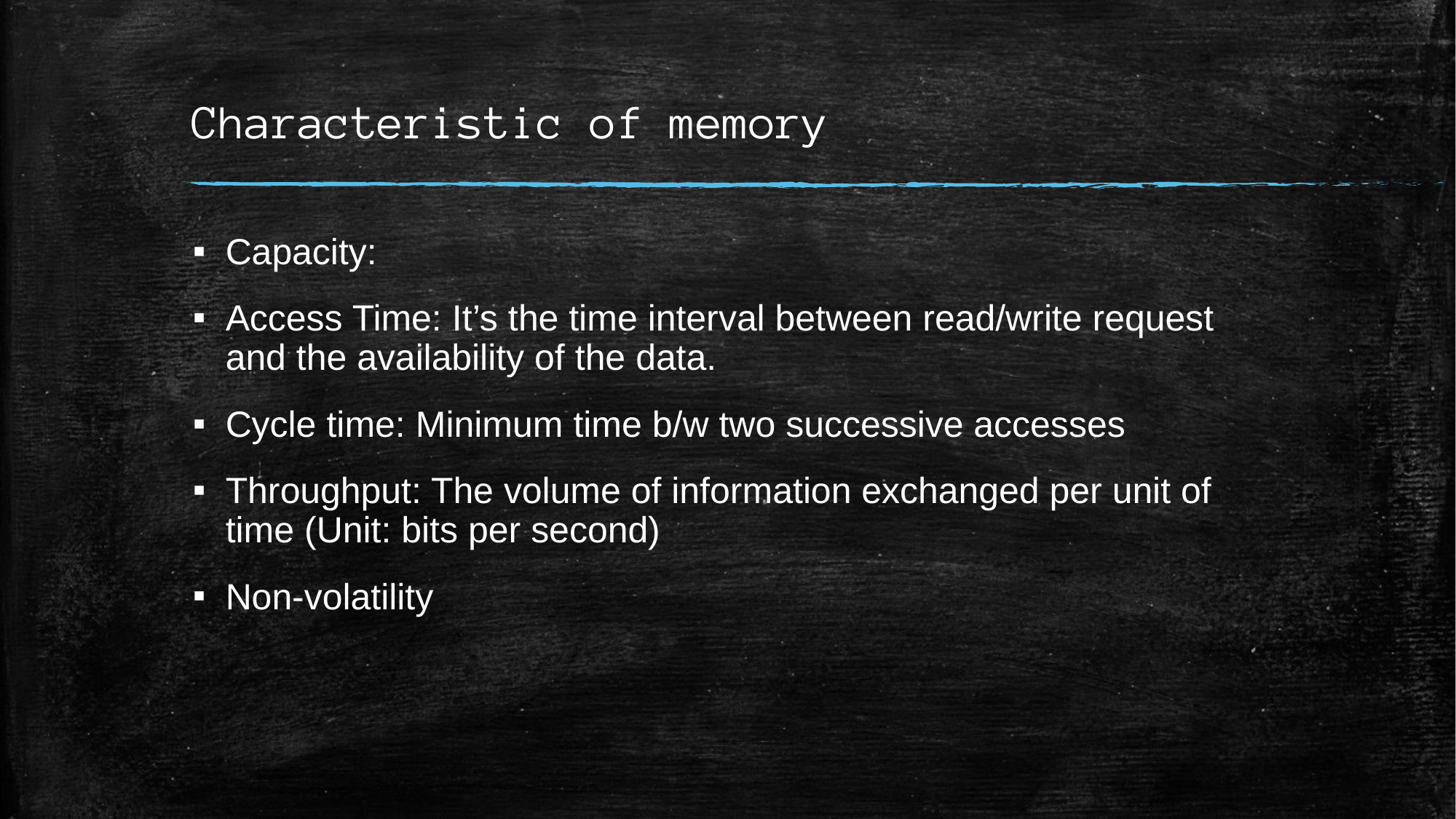

# Characteristic of memory
Capacity:
Access Time: It’s the time interval between read/write request and the availability of the data.
Cycle time: Minimum time b/w two successive accesses
Throughput: The volume of information exchanged per unit of time (Unit: bits per second)
Non-volatility